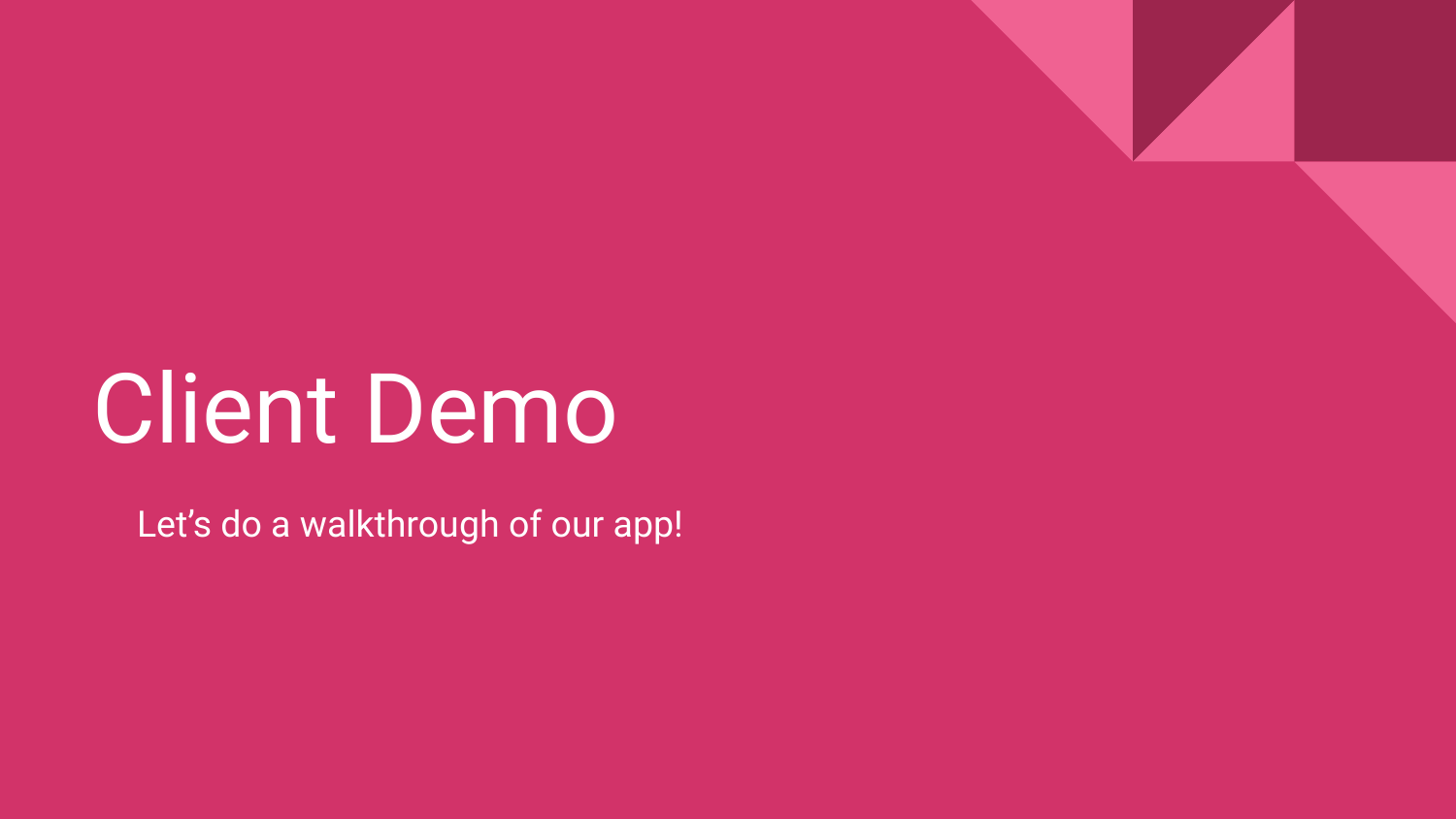

# Client Demo

Let’s do a walkthrough of our app!